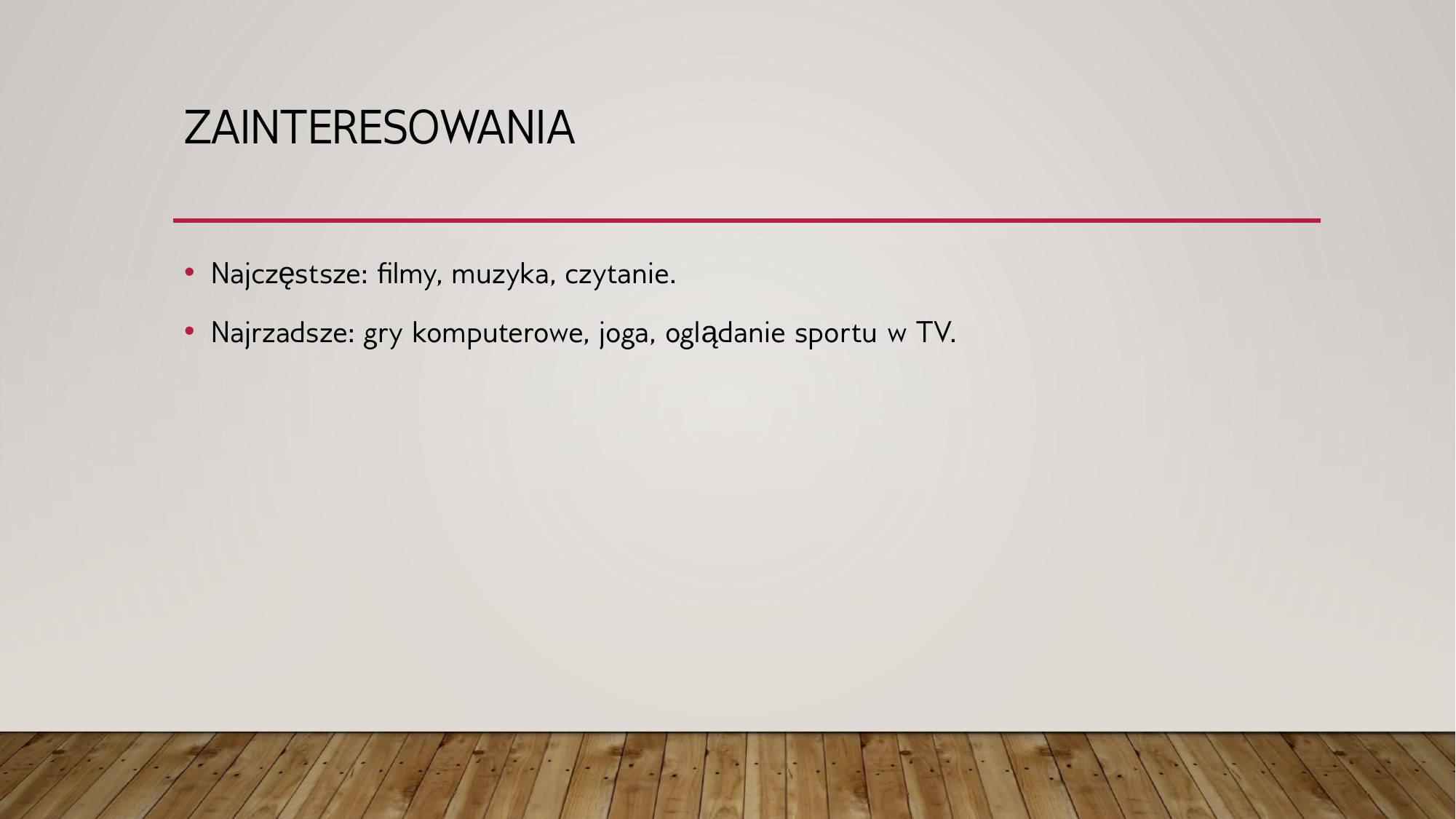

# Zainteresowania
Najczęstsze: filmy, muzyka, czytanie.
Najrzadsze: gry komputerowe, joga, oglądanie sportu w TV.